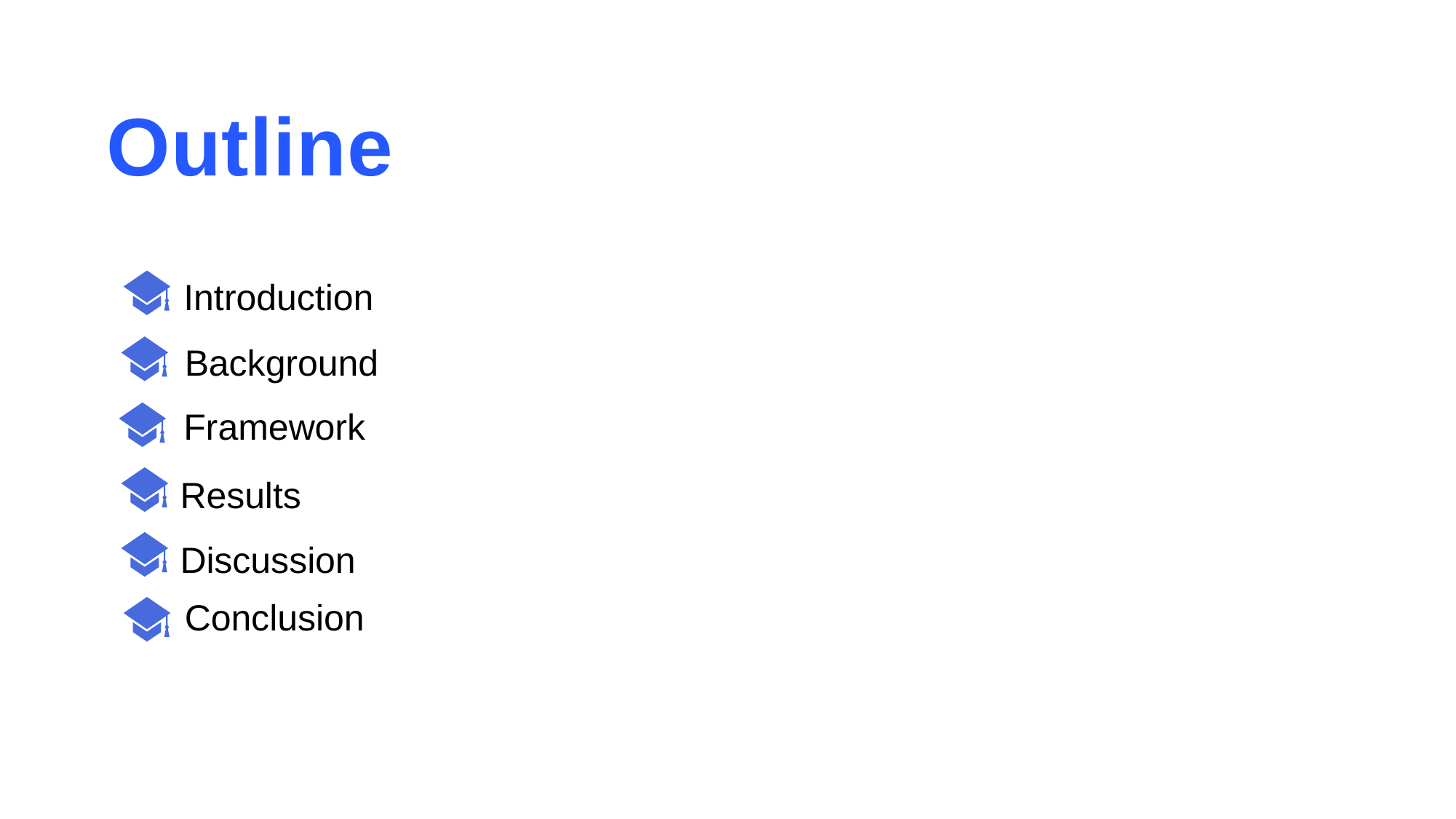

Outline
Introduction

Background

Framework

Results

Discussion
Conclusion